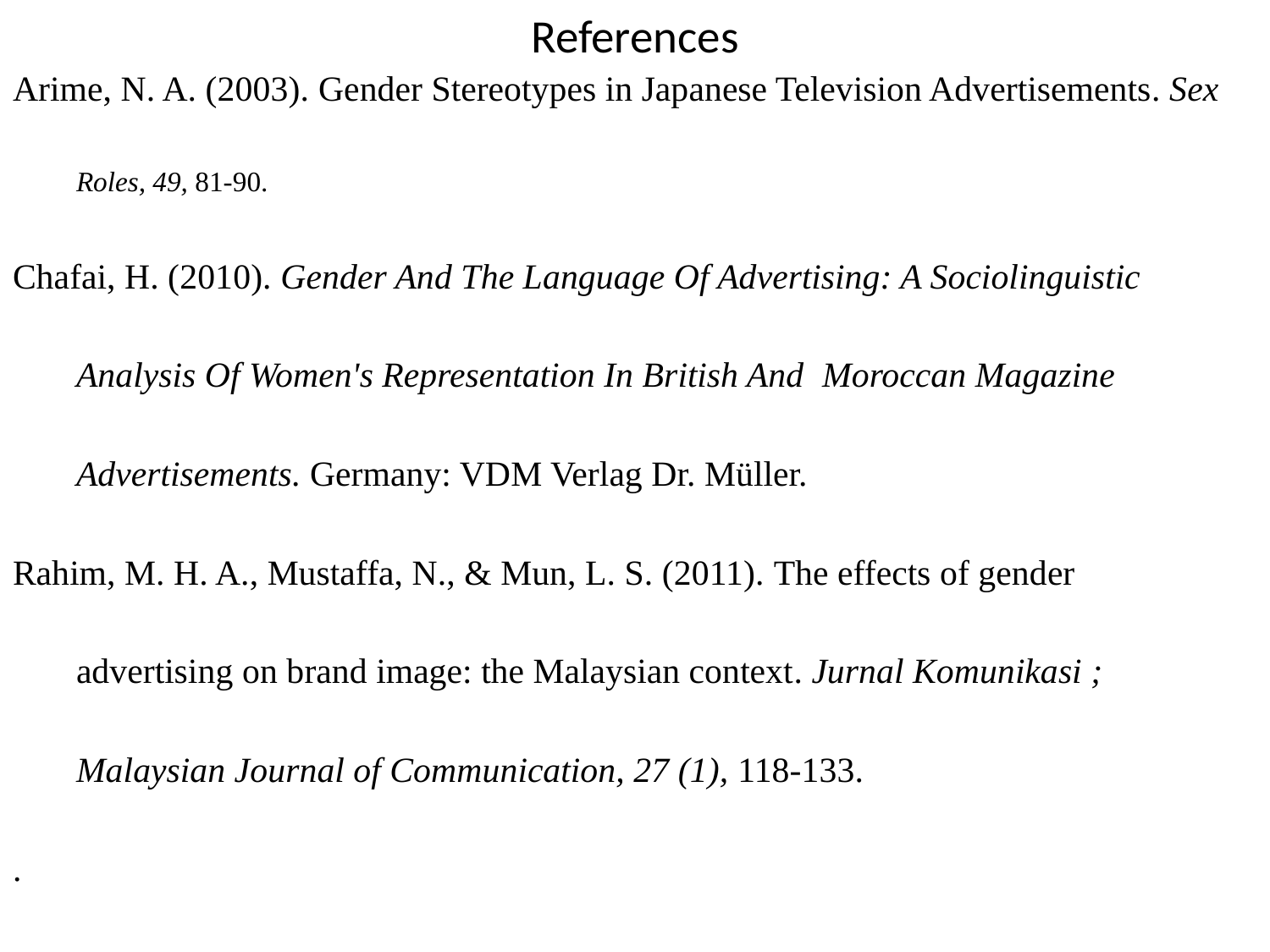

# References
Arime, N. A. (2003). Gender Stereotypes in Japanese Television Advertisements. Sex

Roles, 49, 81-90.

Chafai, H. (2010). Gender And The Language Of Advertising: A Sociolinguistic

Analysis Of Women's Representation In British And  Moroccan Magazine

Advertisements. Germany: VDM Verlag Dr. Müller.

Rahim, M. H. A., Mustaffa, N., & Mun, L. S. (2011). The effects of gender

advertising on brand image: the Malaysian context. Jurnal Komunikasi ;

Malaysian Journal of Communication, 27 (1), 118-133.

.